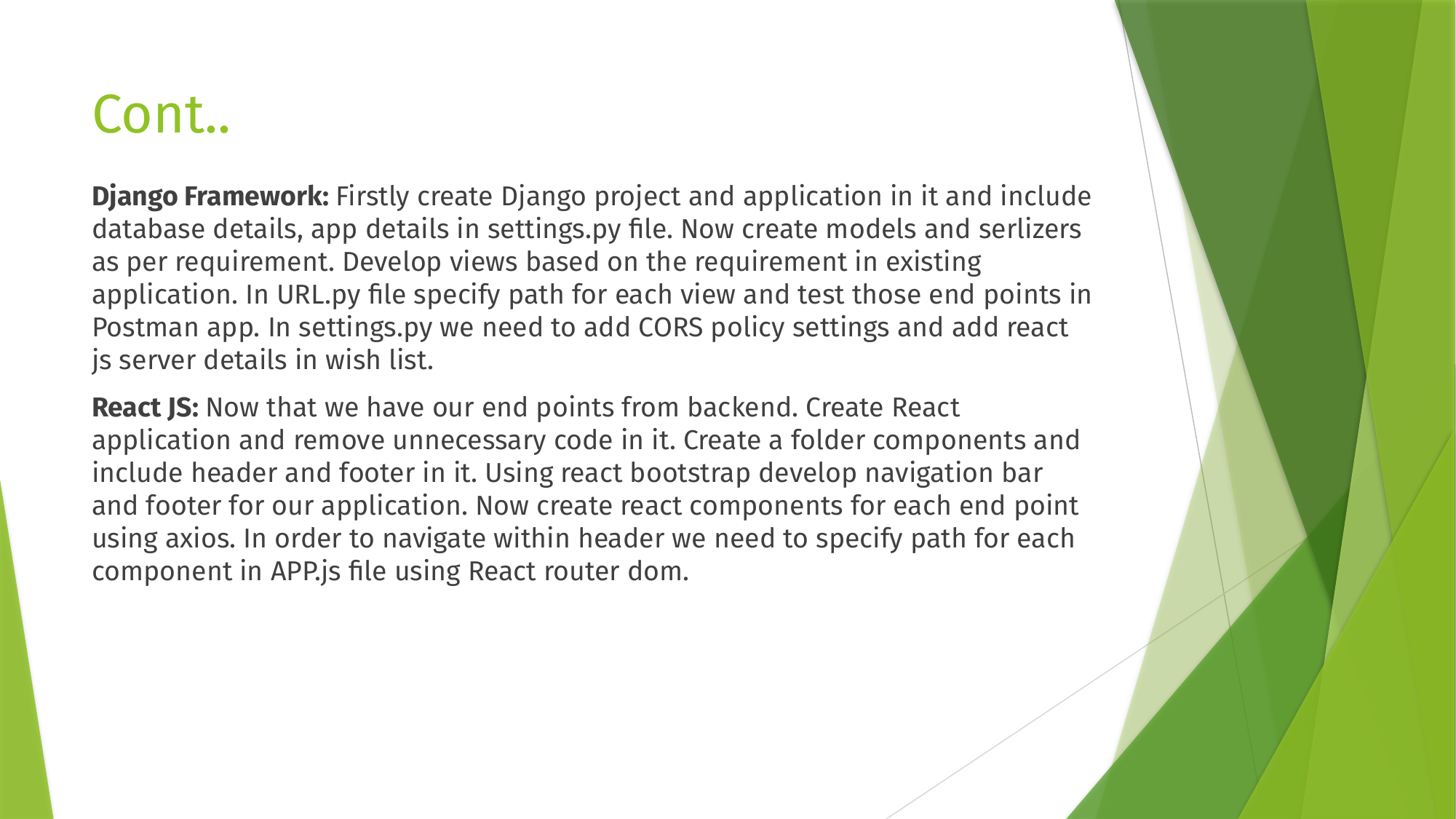

# Cont..
Django Framework: Firstly create Django project and application in it and include database details, app details in settings.py file. Now create models and serlizers as per requirement. Develop views based on the requirement in existing application. In URL.py file specify path for each view and test those end points in Postman app. In settings.py we need to add CORS policy settings and add react js server details in wish list.
React JS: Now that we have our end points from backend. Create React application and remove unnecessary code in it. Create a folder components and include header and footer in it. Using react bootstrap develop navigation bar and footer for our application. Now create react components for each end point using axios. In order to navigate within header we need to specify path for each component in APP.js file using React router dom.